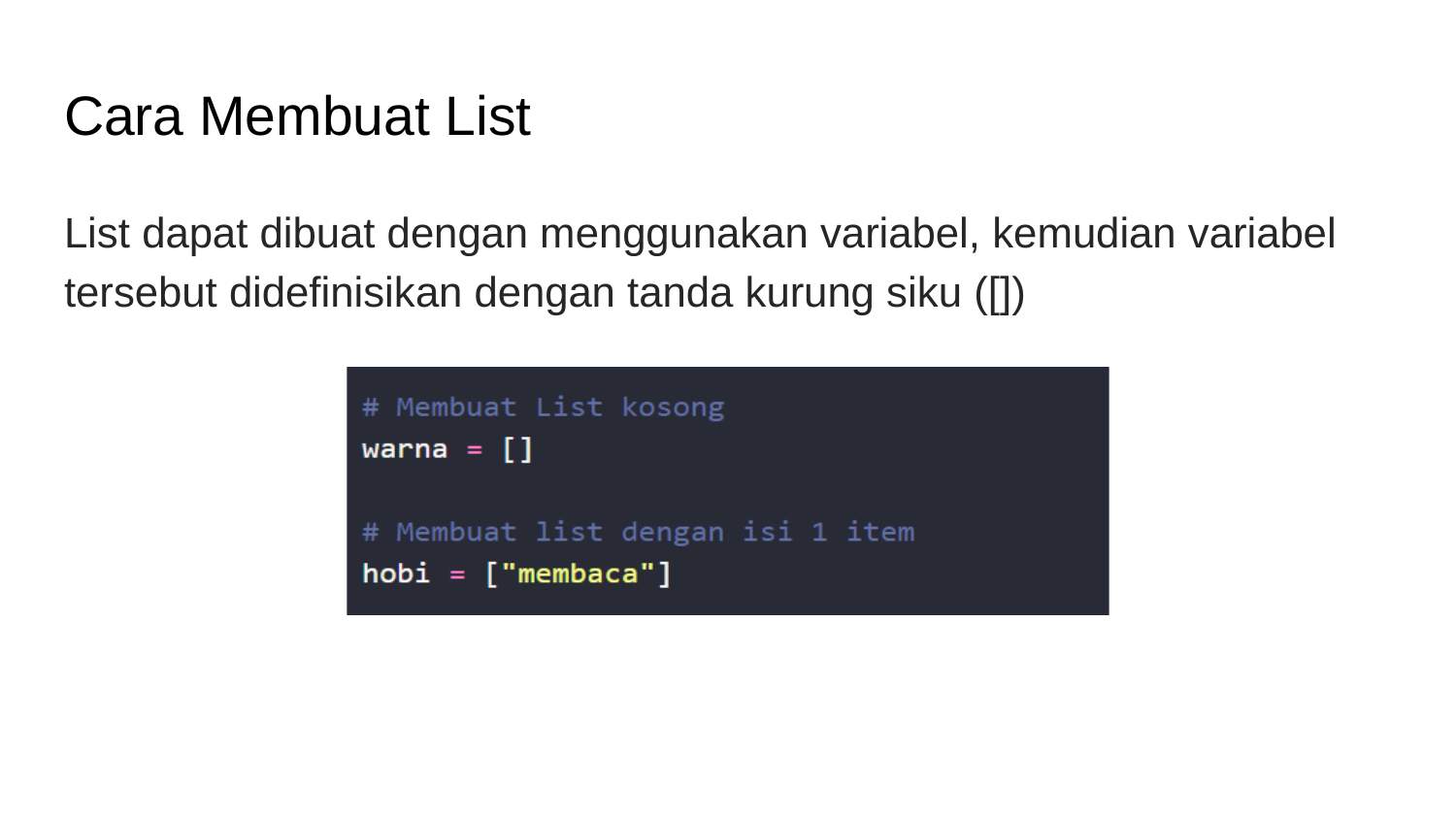

# Cara Membuat List
List dapat dibuat dengan menggunakan variabel, kemudian variabel  tersebut didefinisikan dengan tanda kurung siku ([])